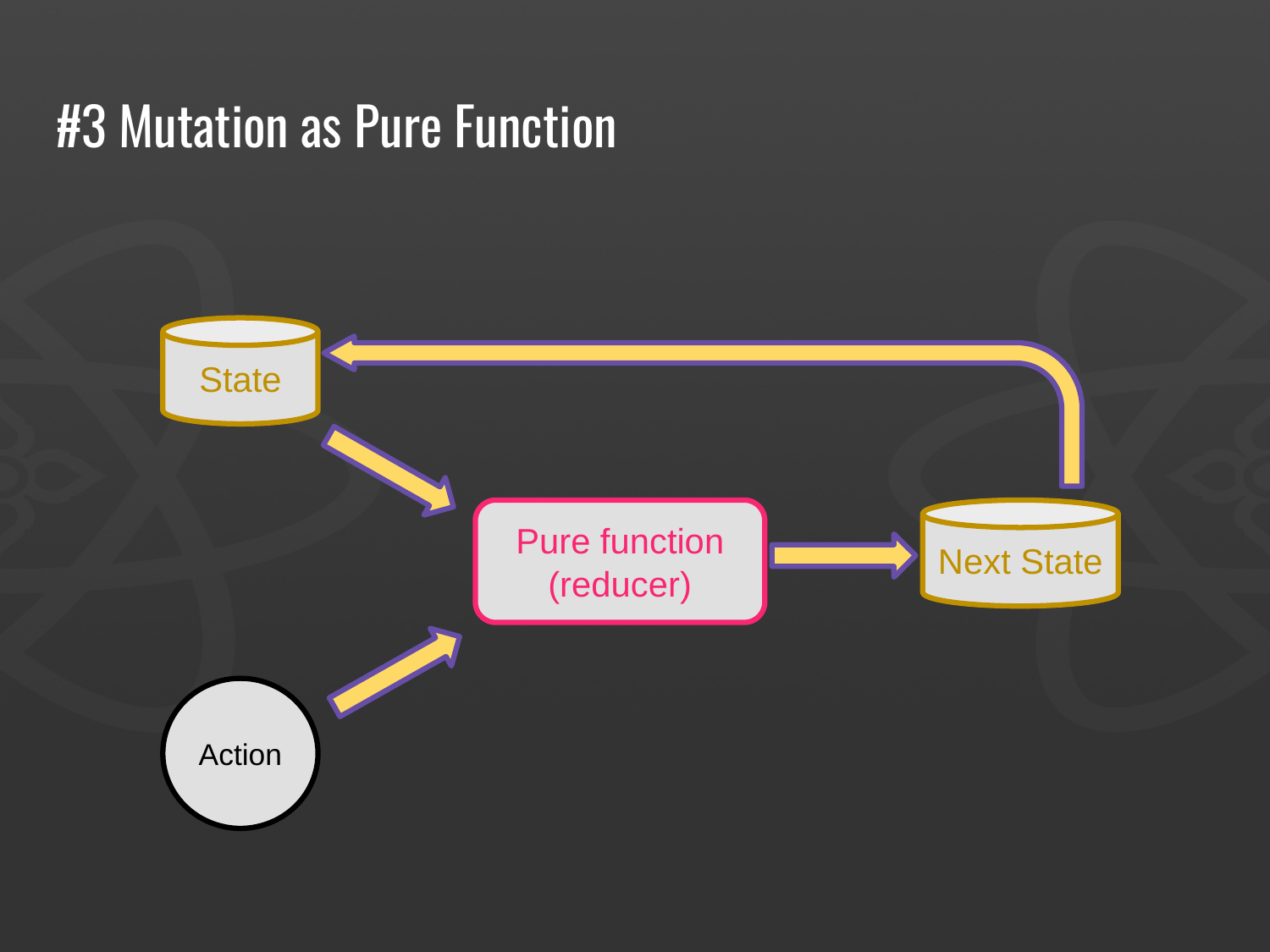

# #3 Mutation as Pure Function
State

Pure function
(reducer)
Next State

Action